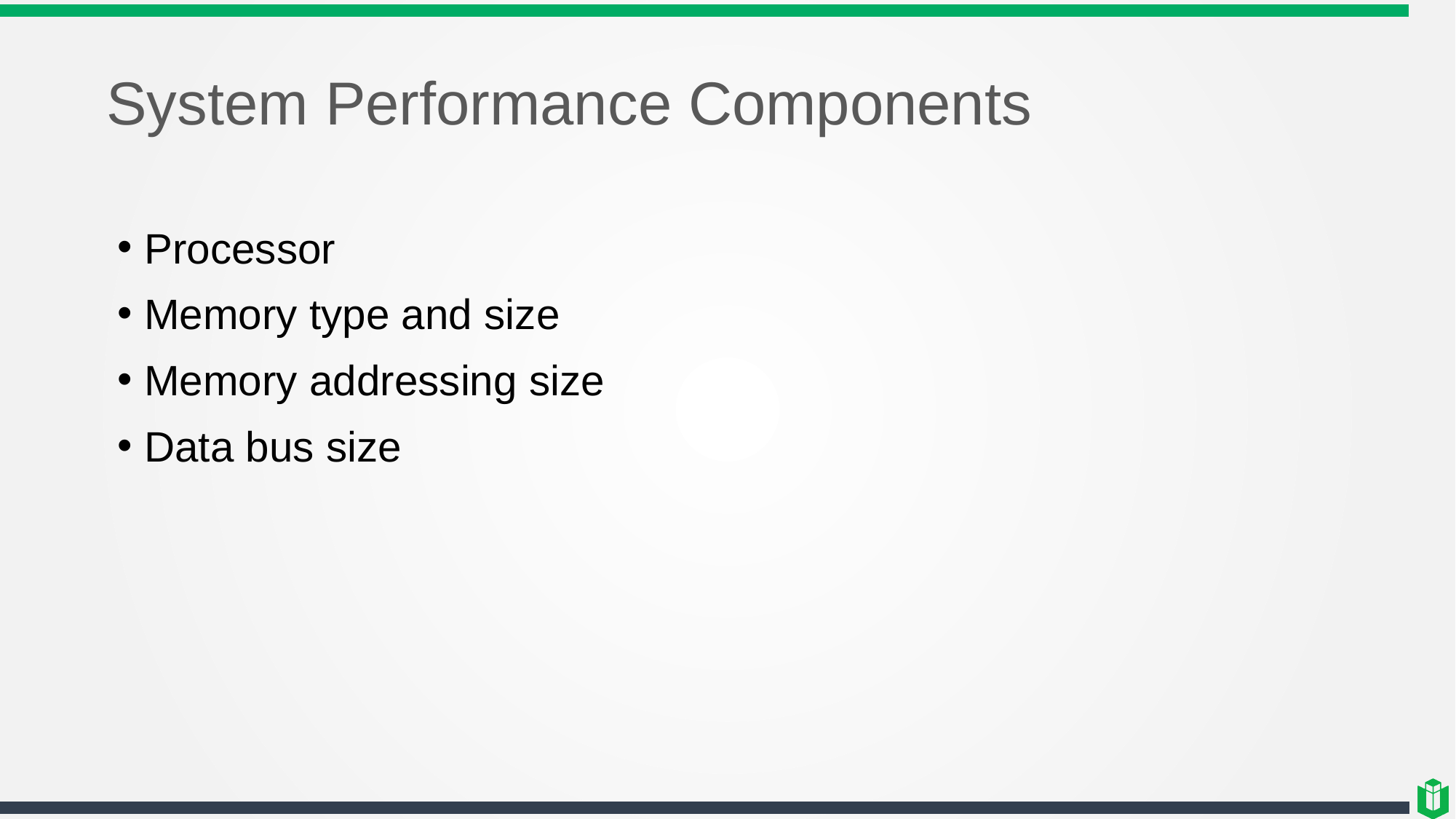

# System Performance Components
Processor
Memory type and size
Memory addressing size
Data bus size